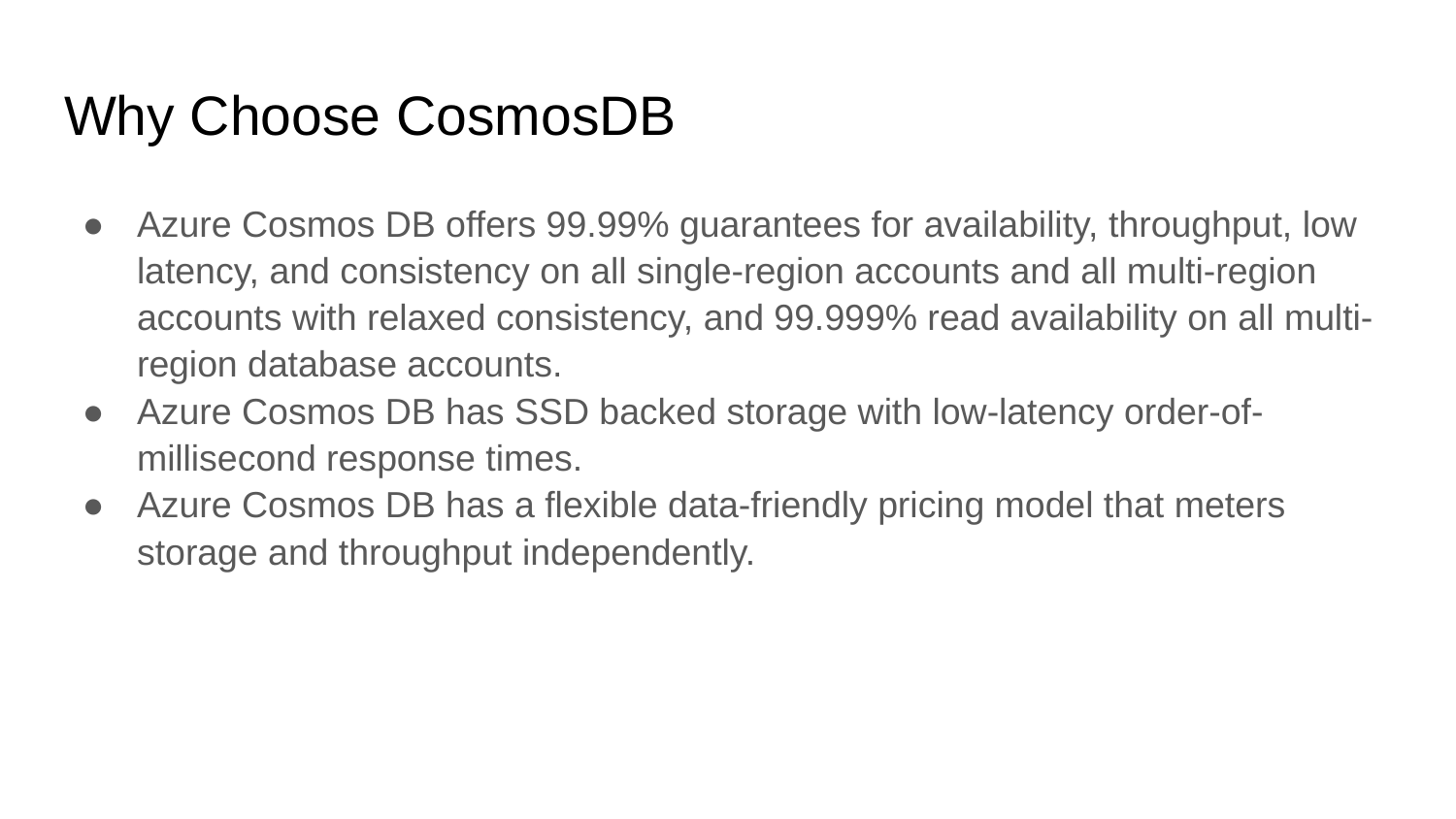

# Why Choose CosmosDB
Azure Cosmos DB offers 99.99% guarantees for availability, throughput, low latency, and consistency on all single-region accounts and all multi-region accounts with relaxed consistency, and 99.999% read availability on all multi-region database accounts.
Azure Cosmos DB has SSD backed storage with low-latency order-of-millisecond response times.
Azure Cosmos DB has a flexible data-friendly pricing model that meters storage and throughput independently.